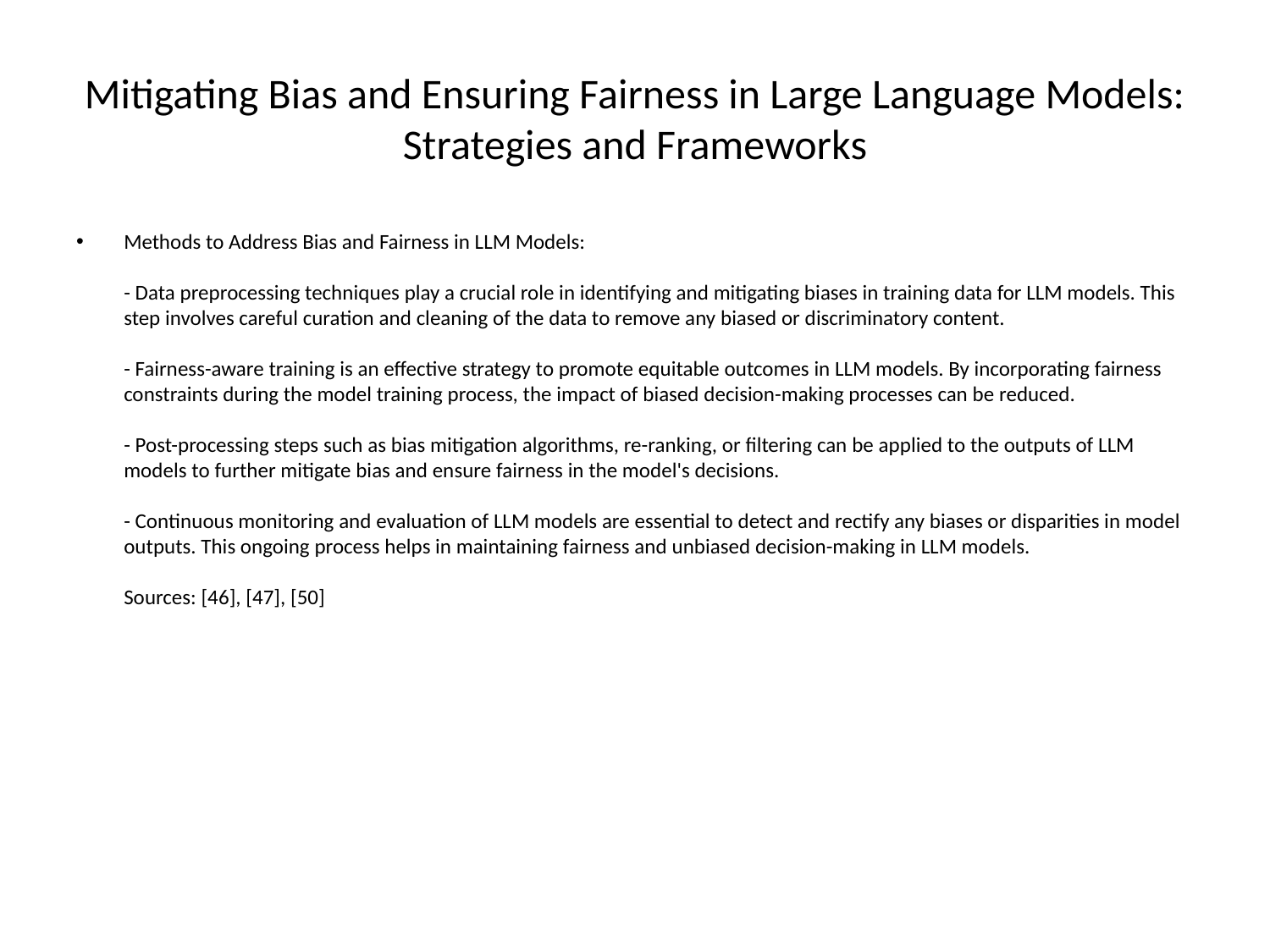

# Mitigating Bias and Ensuring Fairness in Large Language Models: Strategies and Frameworks
Methods to Address Bias and Fairness in LLM Models:
- Data preprocessing techniques play a crucial role in identifying and mitigating biases in training data for LLM models. This step involves careful curation and cleaning of the data to remove any biased or discriminatory content.
- Fairness-aware training is an effective strategy to promote equitable outcomes in LLM models. By incorporating fairness constraints during the model training process, the impact of biased decision-making processes can be reduced.
- Post-processing steps such as bias mitigation algorithms, re-ranking, or filtering can be applied to the outputs of LLM models to further mitigate bias and ensure fairness in the model's decisions.
- Continuous monitoring and evaluation of LLM models are essential to detect and rectify any biases or disparities in model outputs. This ongoing process helps in maintaining fairness and unbiased decision-making in LLM models.
Sources: [46], [47], [50]